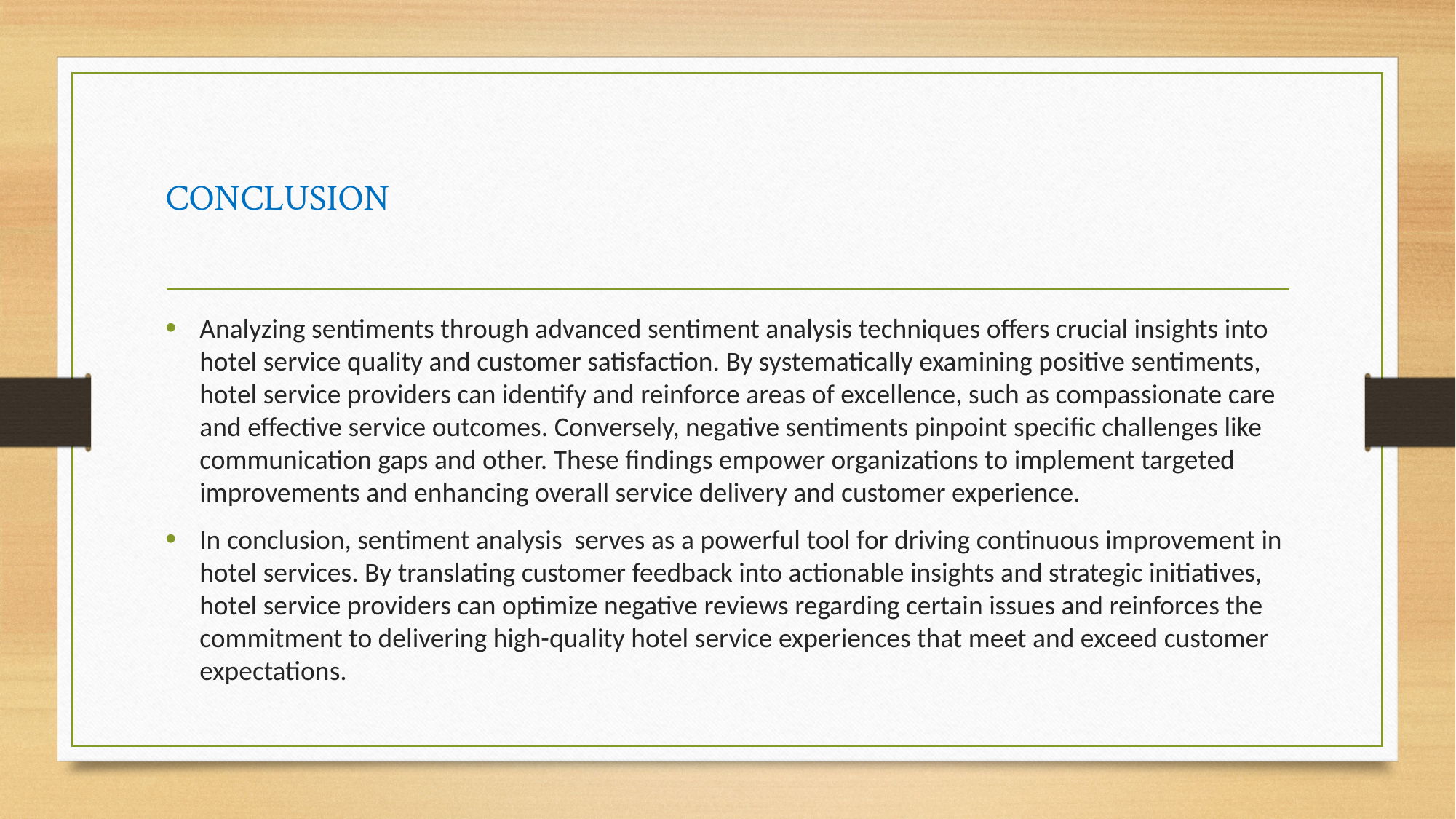

# CONCLUSION
Analyzing sentiments through advanced sentiment analysis techniques offers crucial insights into hotel service quality and customer satisfaction. By systematically examining positive sentiments, hotel service providers can identify and reinforce areas of excellence, such as compassionate care and effective service outcomes. Conversely, negative sentiments pinpoint specific challenges like communication gaps and other. These findings empower organizations to implement targeted improvements and enhancing overall service delivery and customer experience.
In conclusion, sentiment analysis  serves as a powerful tool for driving continuous improvement in hotel services. By translating customer feedback into actionable insights and strategic initiatives, hotel service providers can optimize negative reviews regarding certain issues and reinforces the commitment to delivering high-quality hotel service experiences that meet and exceed customer expectations.